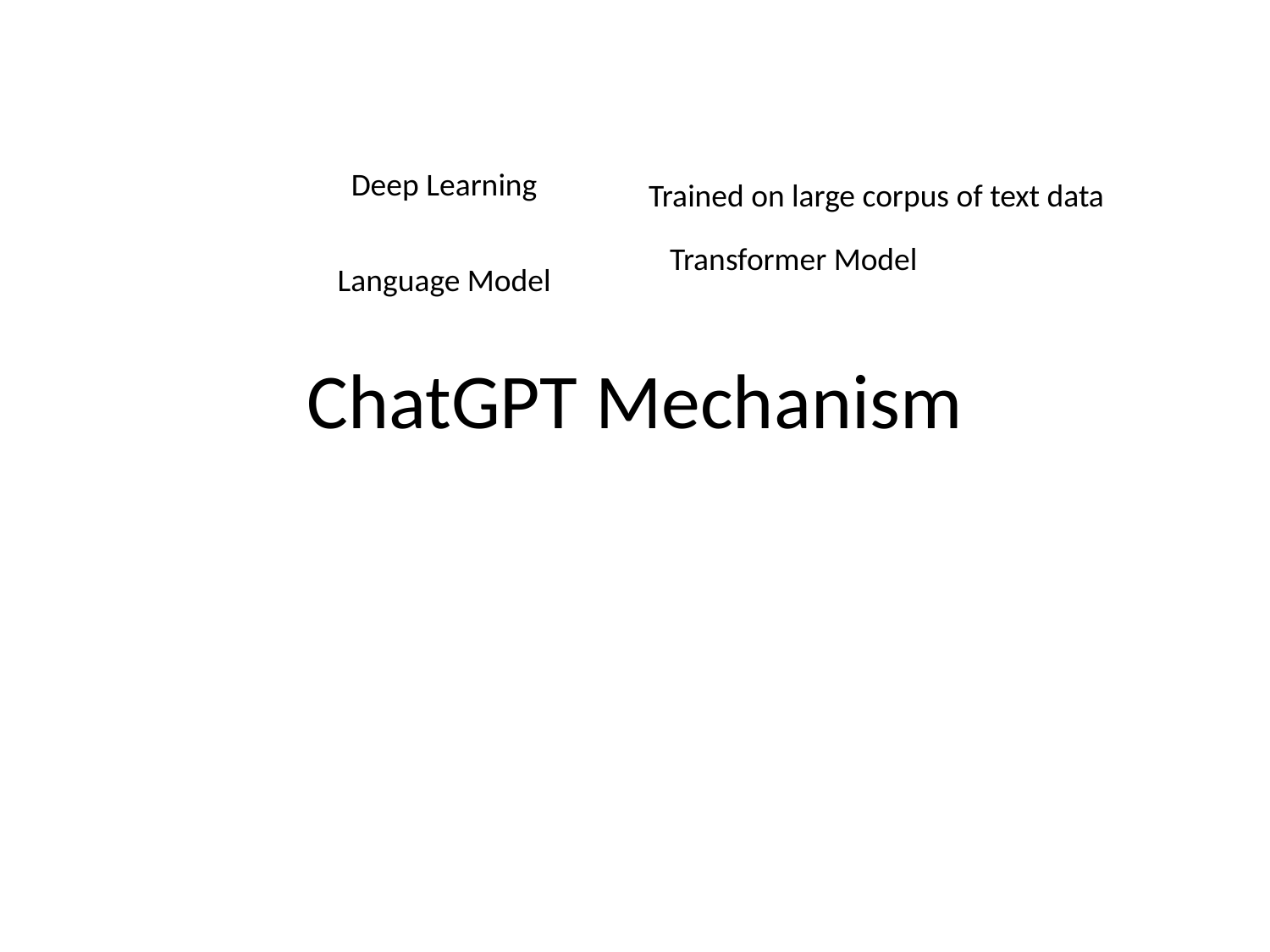

Deep Learning
Trained on large corpus of text data
Transformer Model
Language Model
# ChatGPT Mechanism